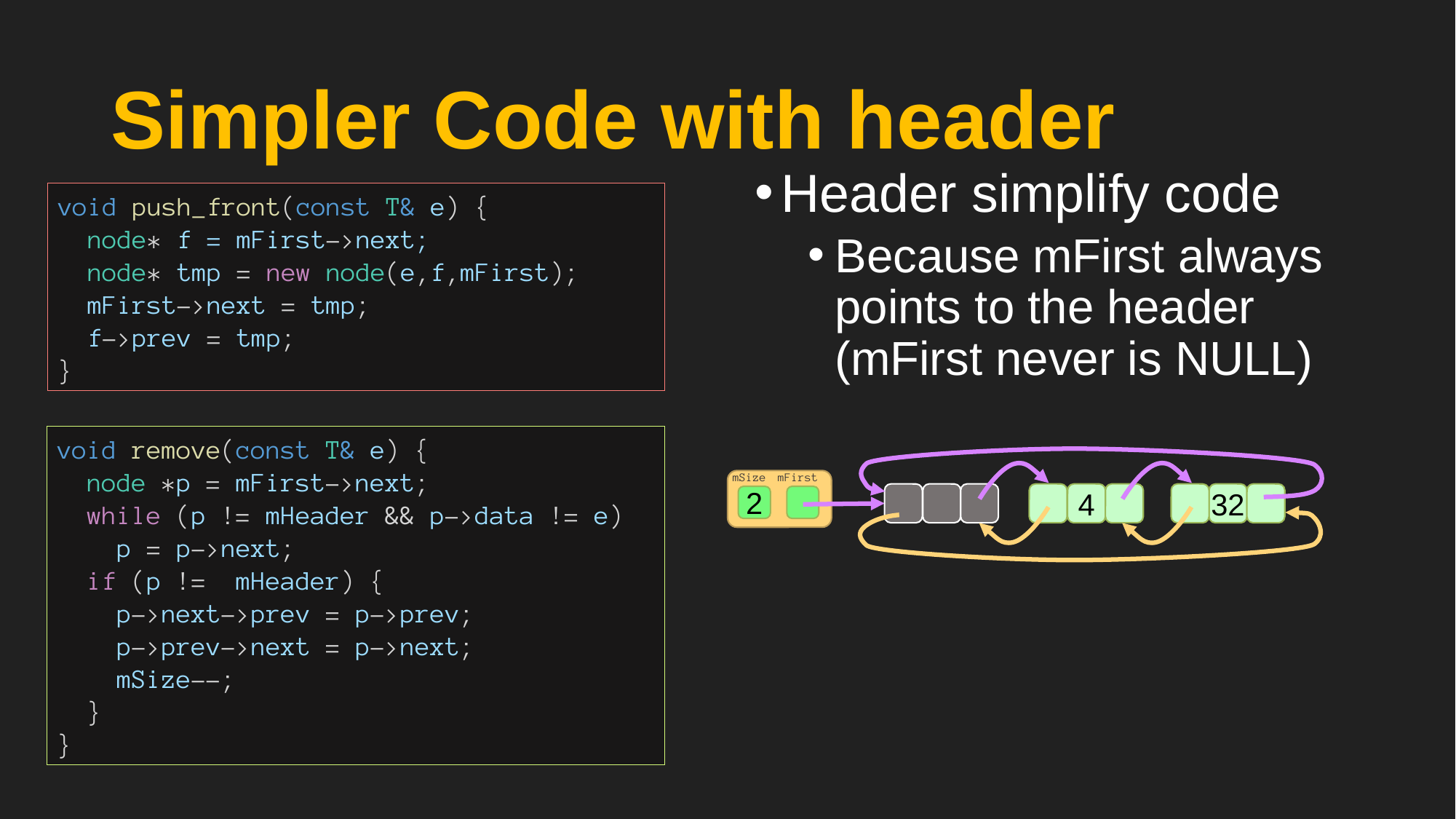

# Simpler Code with header
Header simplify code
Because mFirst always points to the header (mFirst never is NULL)
void push_front(const T& e) {
  node* f = mFirst->next;
  node* tmp = new node(e,f,mFirst);
  mFirst->next = tmp;
  f->prev = tmp;
}
void remove(const T& e) {
  node *p = mFirst->next;
  while (p != mHeader && p->data != e)
    p = p->next;
  if (p !=  mHeader) {
    p->next->prev = p->prev;
    p->prev->next = p->next;
    mSize--;
  }
}

mFirst
mSize

4

32

2